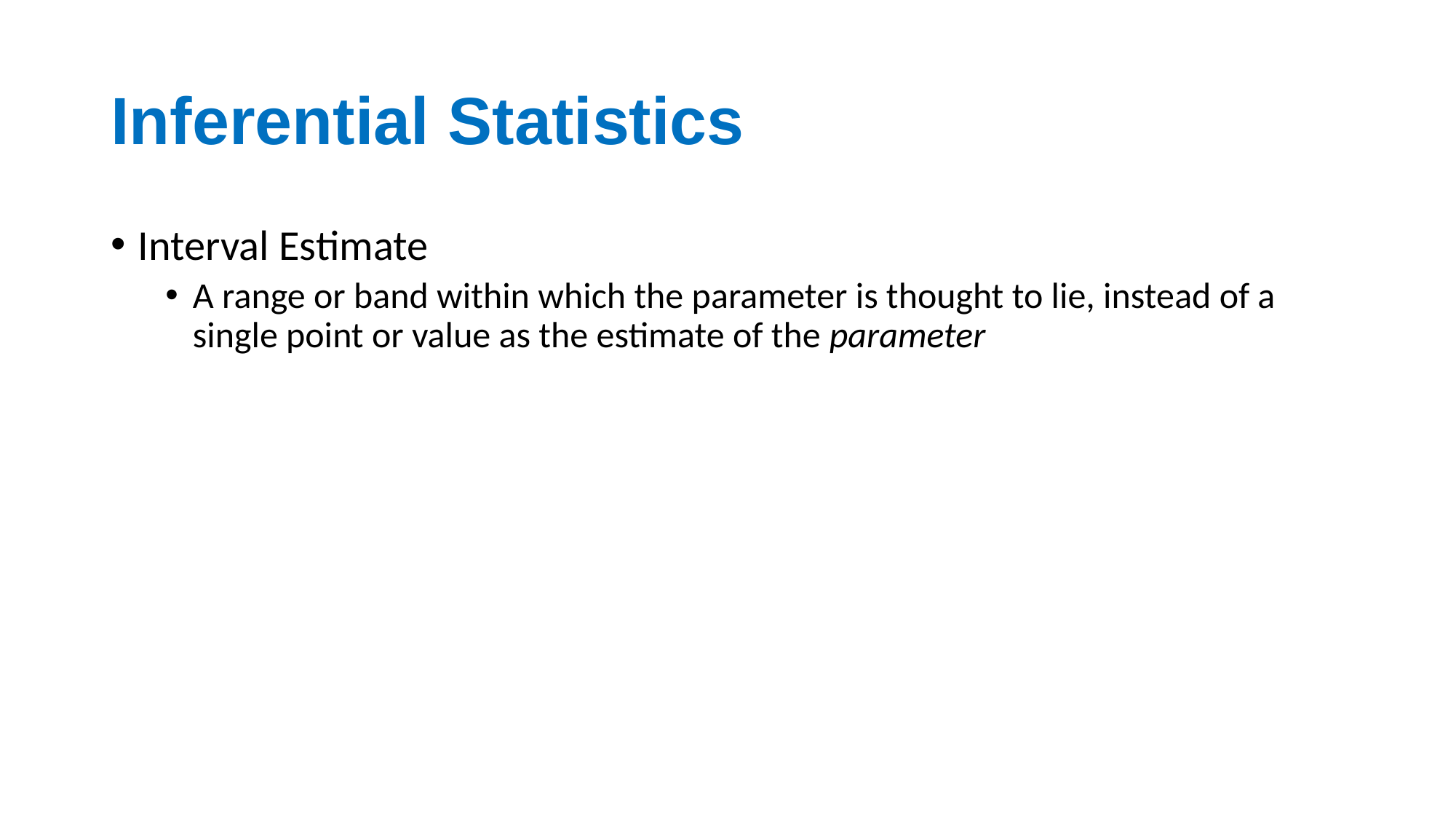

# Inferential Statistics
Interval Estimate
A range or band within which the parameter is thought to lie, instead of a single point or value as the estimate of the parameter